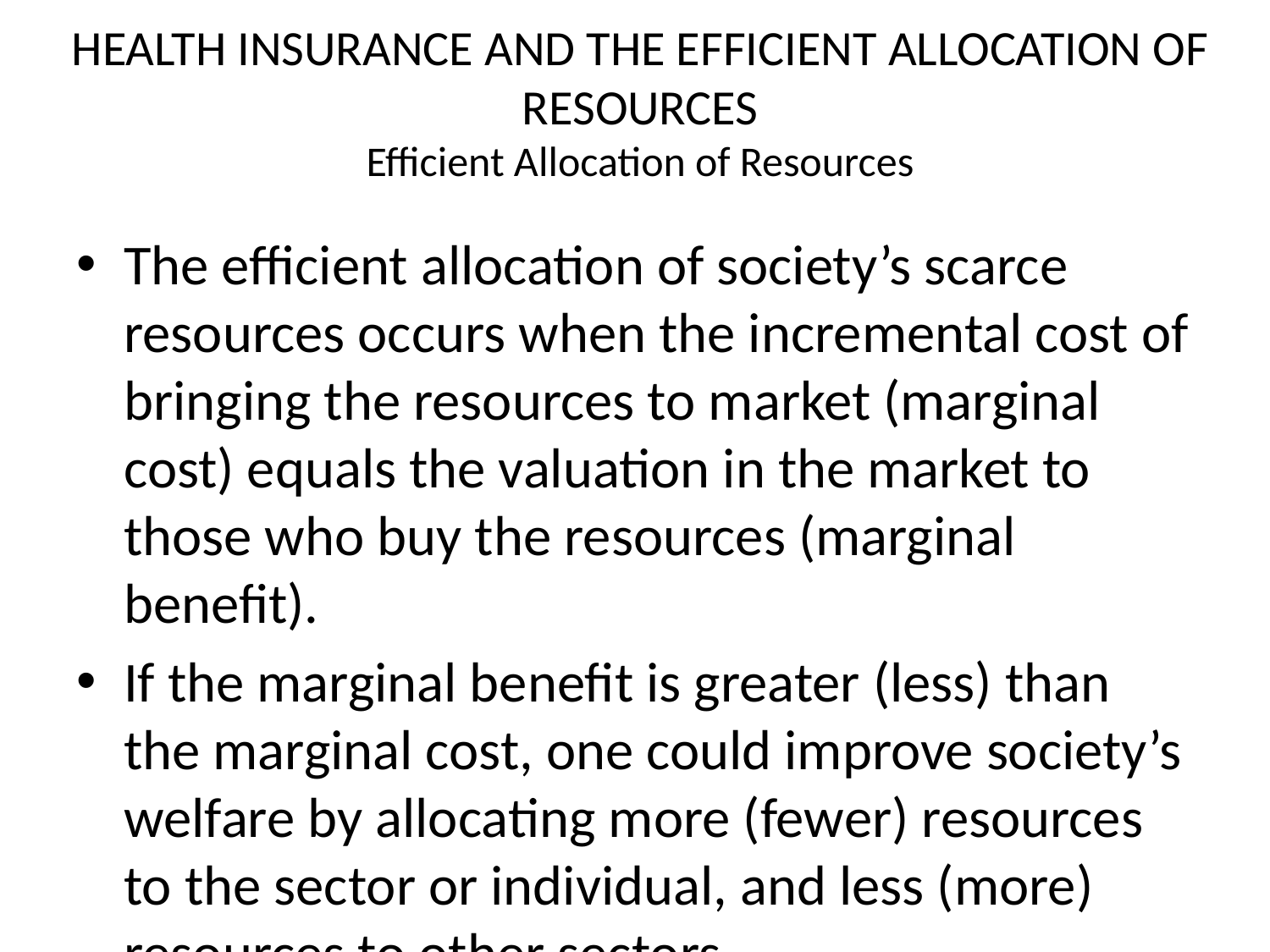

# HEALTH INSURANCE AND THE EFFICIENT ALLOCATION OF RESOURCES Efficient Allocation of Resources
The efficient allocation of society’s scarce resources occurs when the incremental cost of bringing the resources to market (marginal cost) equals the valuation in the market to those who buy the resources (marginal benefit).
If the marginal benefit is greater (less) than the marginal cost, one could improve society’s welfare by allocating more (fewer) resources to the sector or individual, and less (more) resources to other sectors.